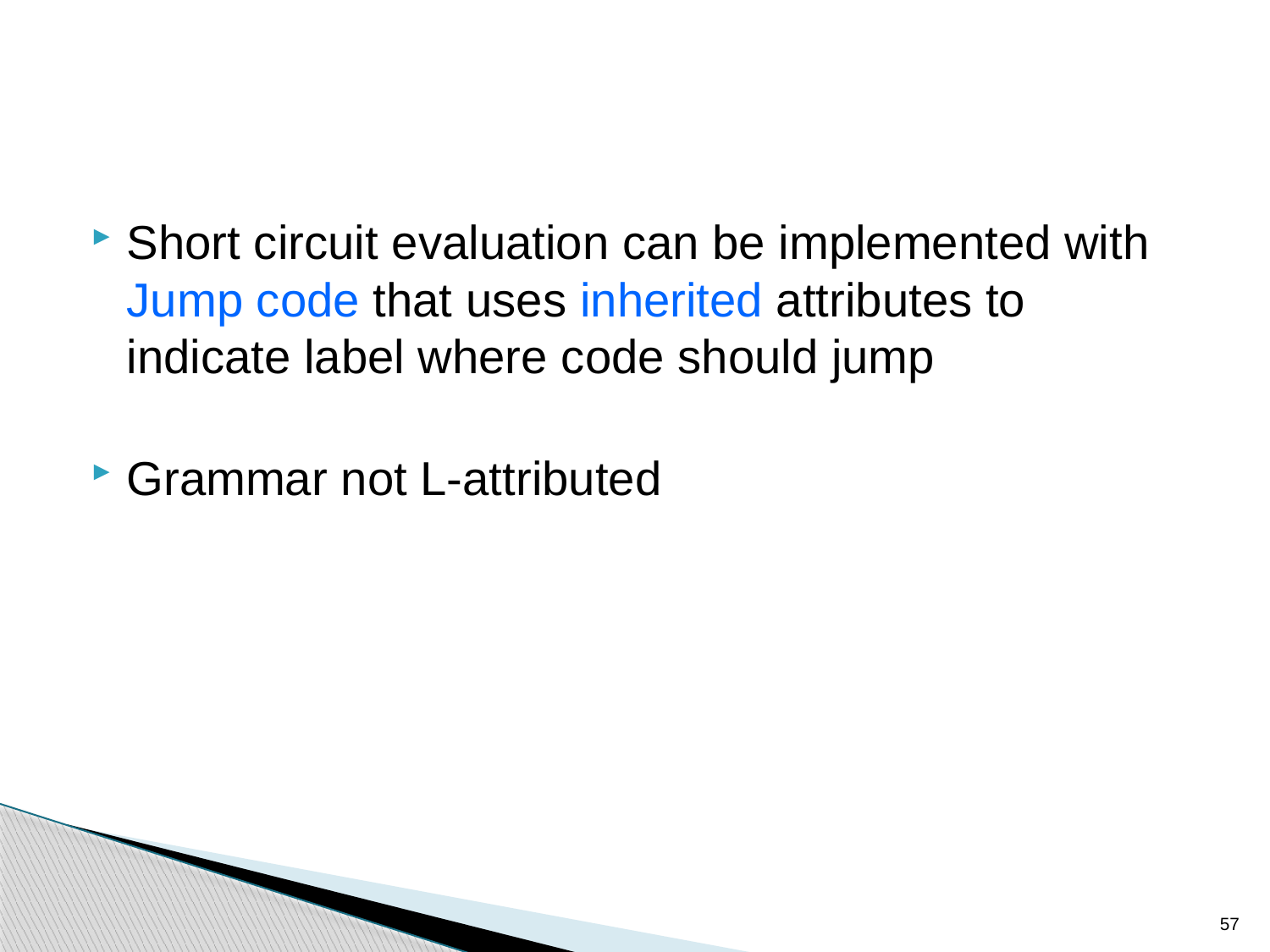

Short circuit evaluation can be implemented with Jump code that uses inherited attributes to indicate label where code should jump
Grammar not L-attributed
57